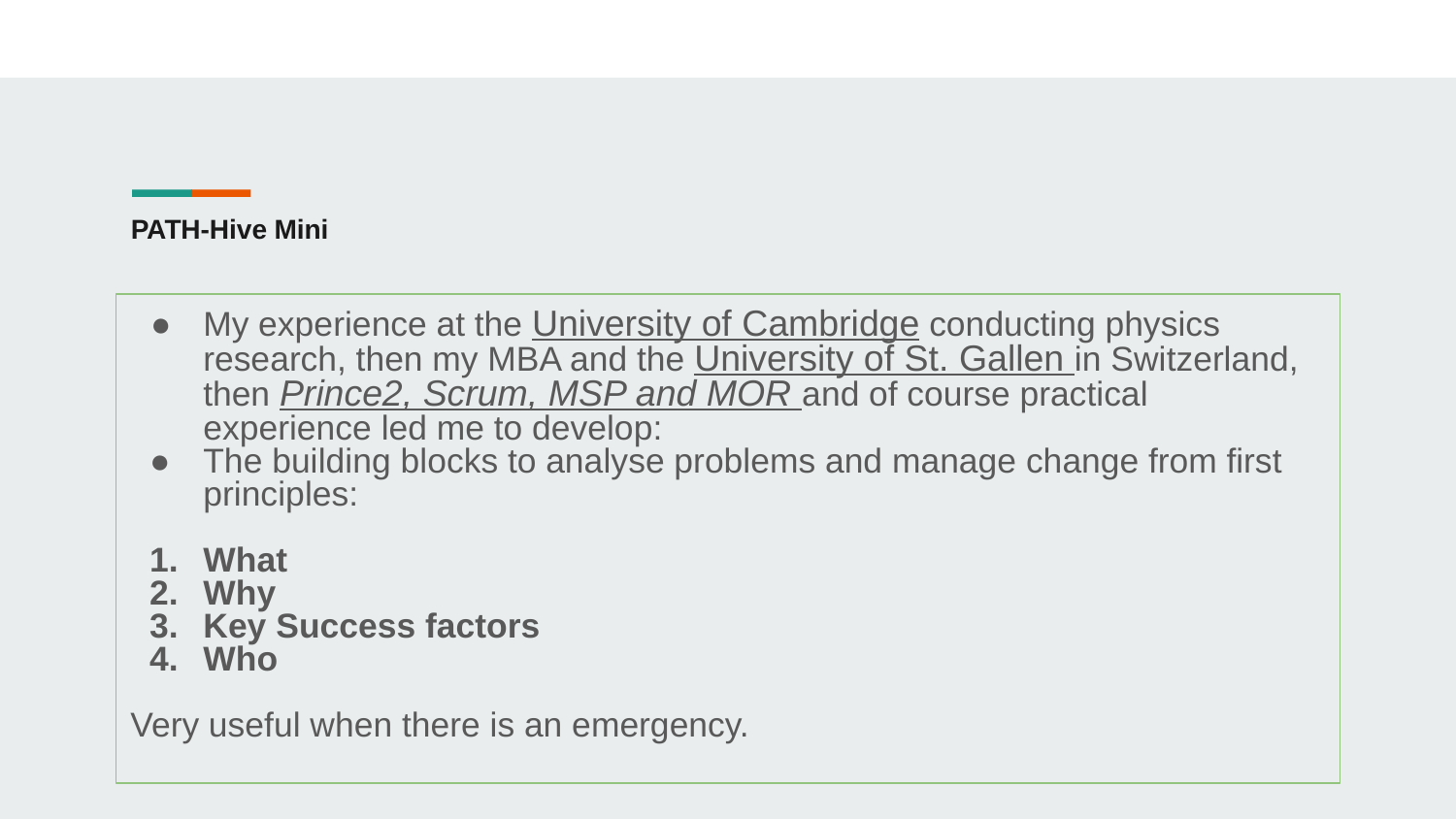

# PATH-Hive Mini
My experience at the University of Cambridge conducting physics research, then my MBA and the University of St. Gallen in Switzerland, then Prince2, Scrum, MSP and MOR and of course practical experience led me to develop:
The building blocks to analyse problems and manage change from first principles:

What
Why
Key Success factors
Who

Very useful when there is an emergency.
7